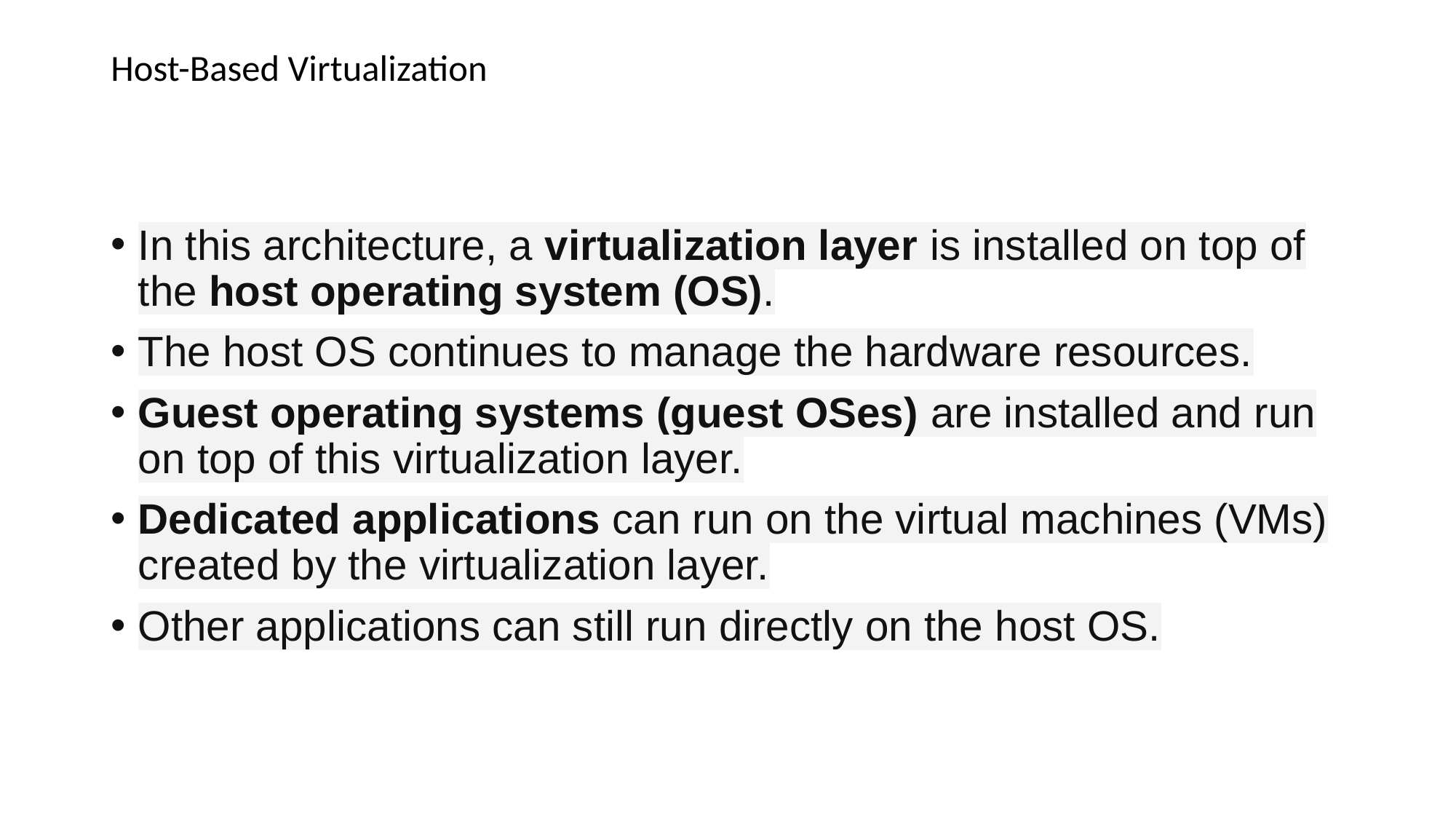

# Host-Based Virtualization
In this architecture, a virtualization layer is installed on top of the host operating system (OS).
The host OS continues to manage the hardware resources.
Guest operating systems (guest OSes) are installed and run on top of this virtualization layer.
Dedicated applications can run on the virtual machines (VMs) created by the virtualization layer.
Other applications can still run directly on the host OS.